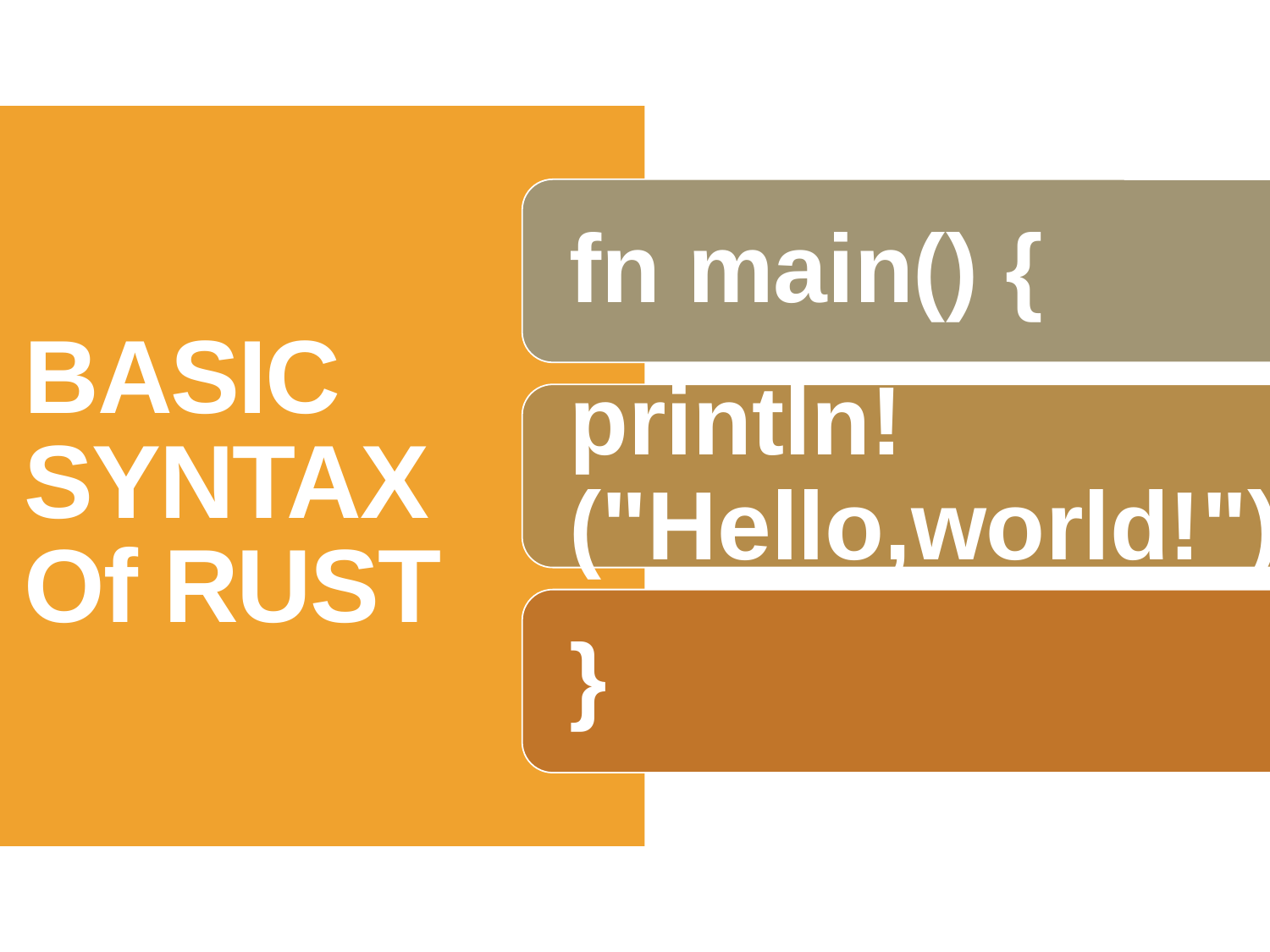

fn main() {
println!("Hello,world!");
}
# BASIC SYNTAX Of RUST